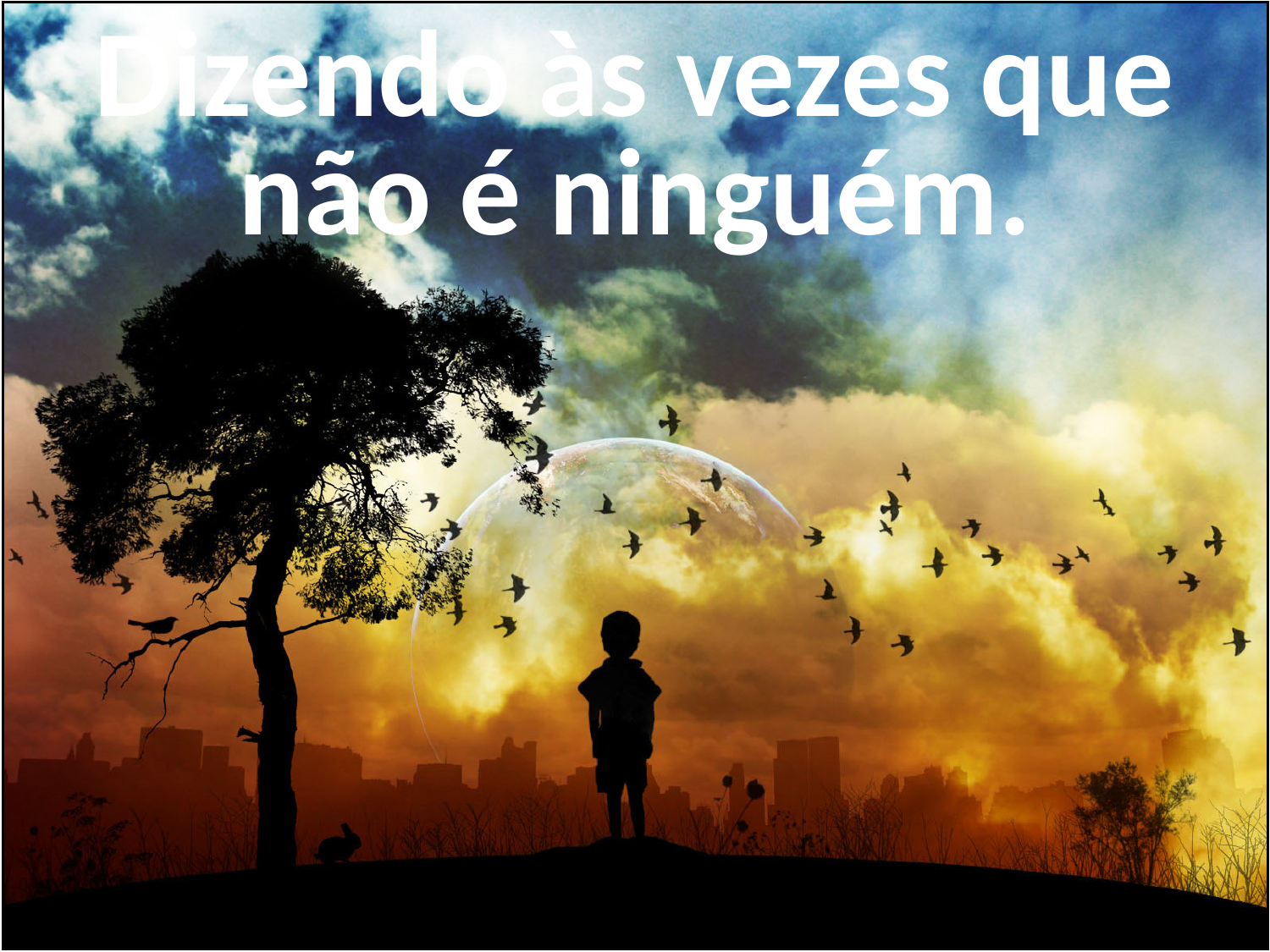

Dizendo às vezes que não é ninguém.